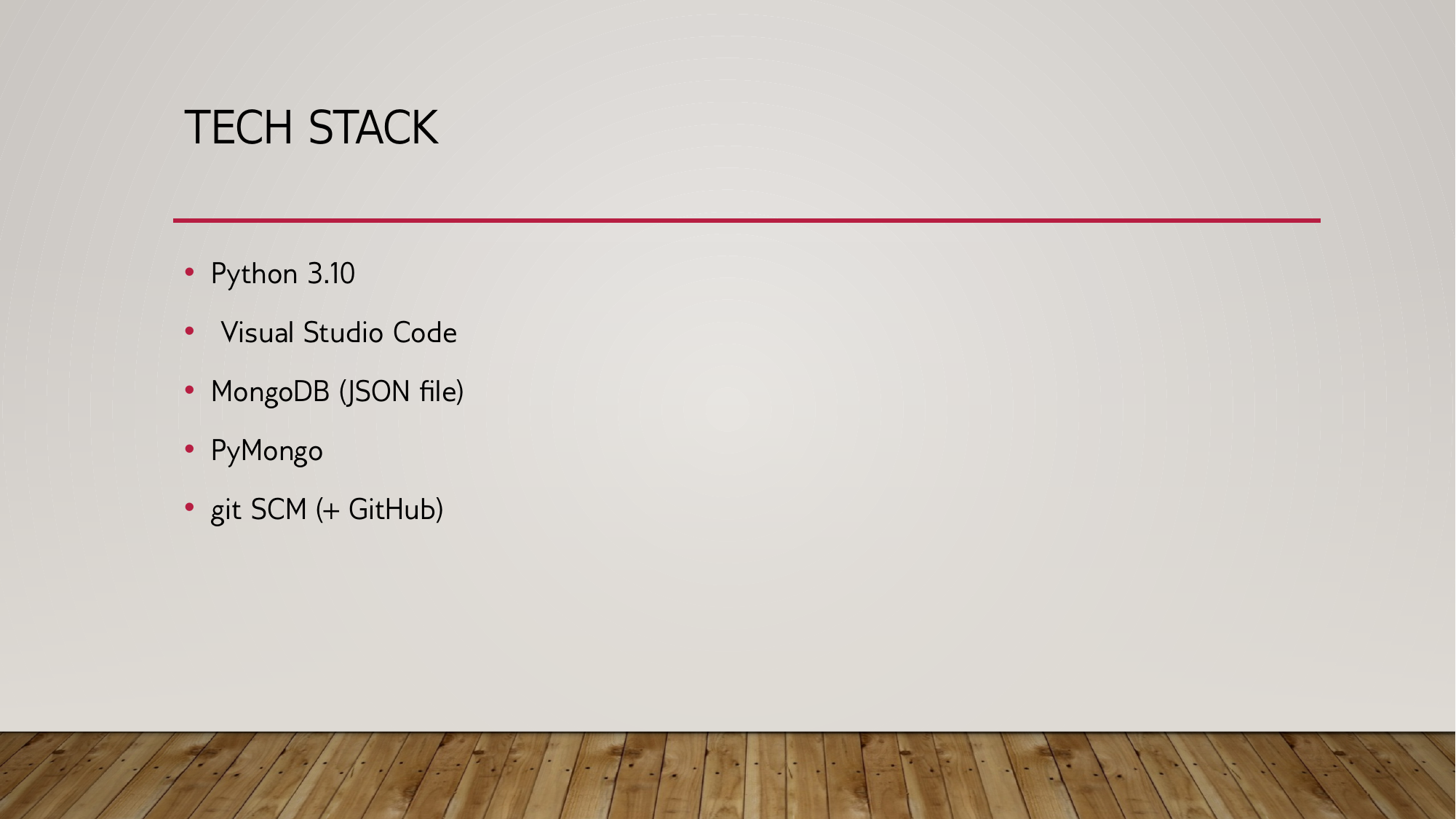

# Tech Stack
Python 3.10
 Visual Studio Code
MongoDB (JSON file)
PyMongo
git SCM (+ GitHub)